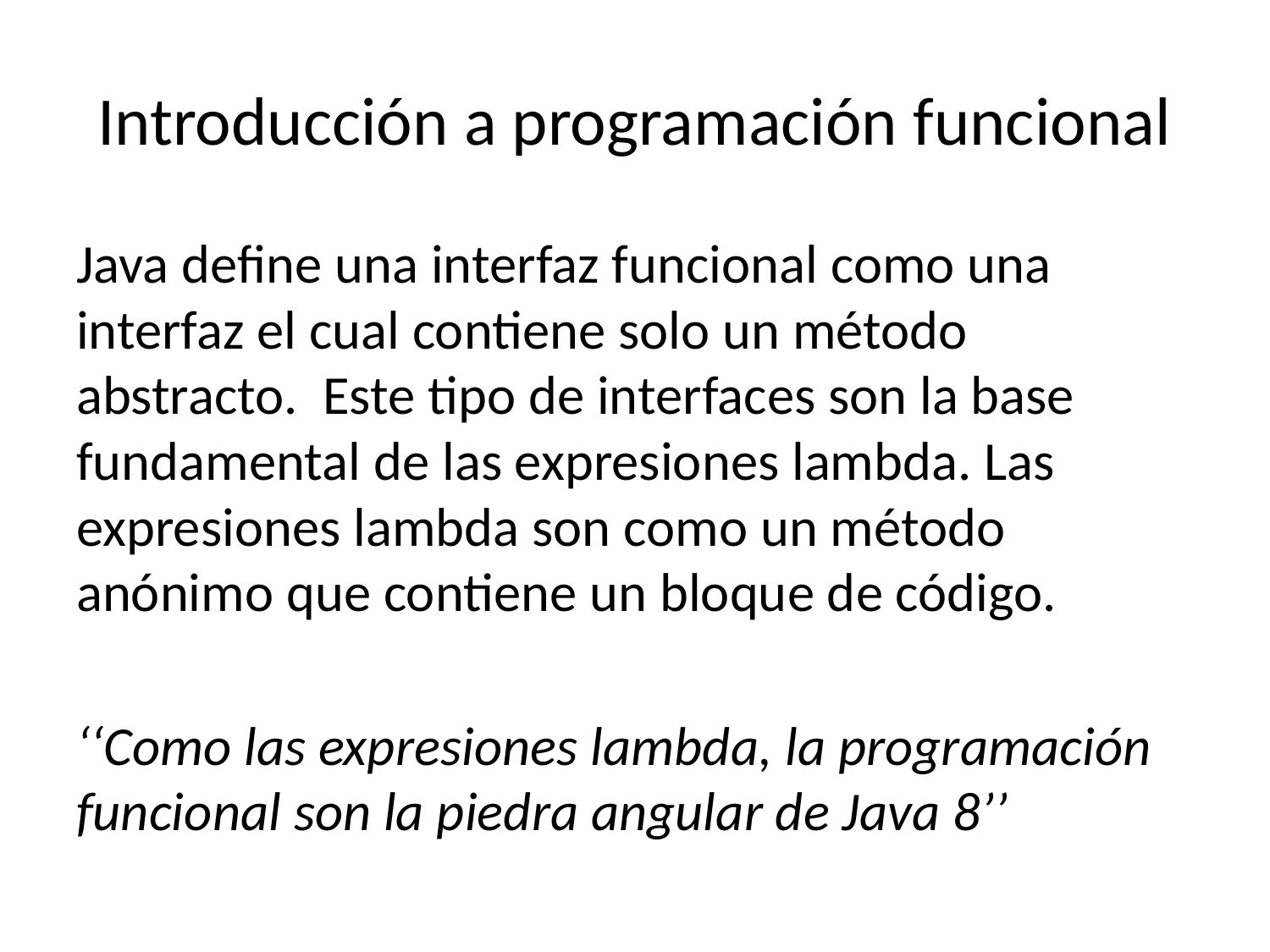

# Introducción a programación funcional
Java define una interfaz funcional como una interfaz el cual contiene solo un método abstracto.  Este tipo de interfaces son la base fundamental de las expresiones lambda. Las expresiones lambda son como un método anónimo que contiene un bloque de código.

‘‘Como las expresiones lambda, la programación funcional son la piedra angular de Java 8’’